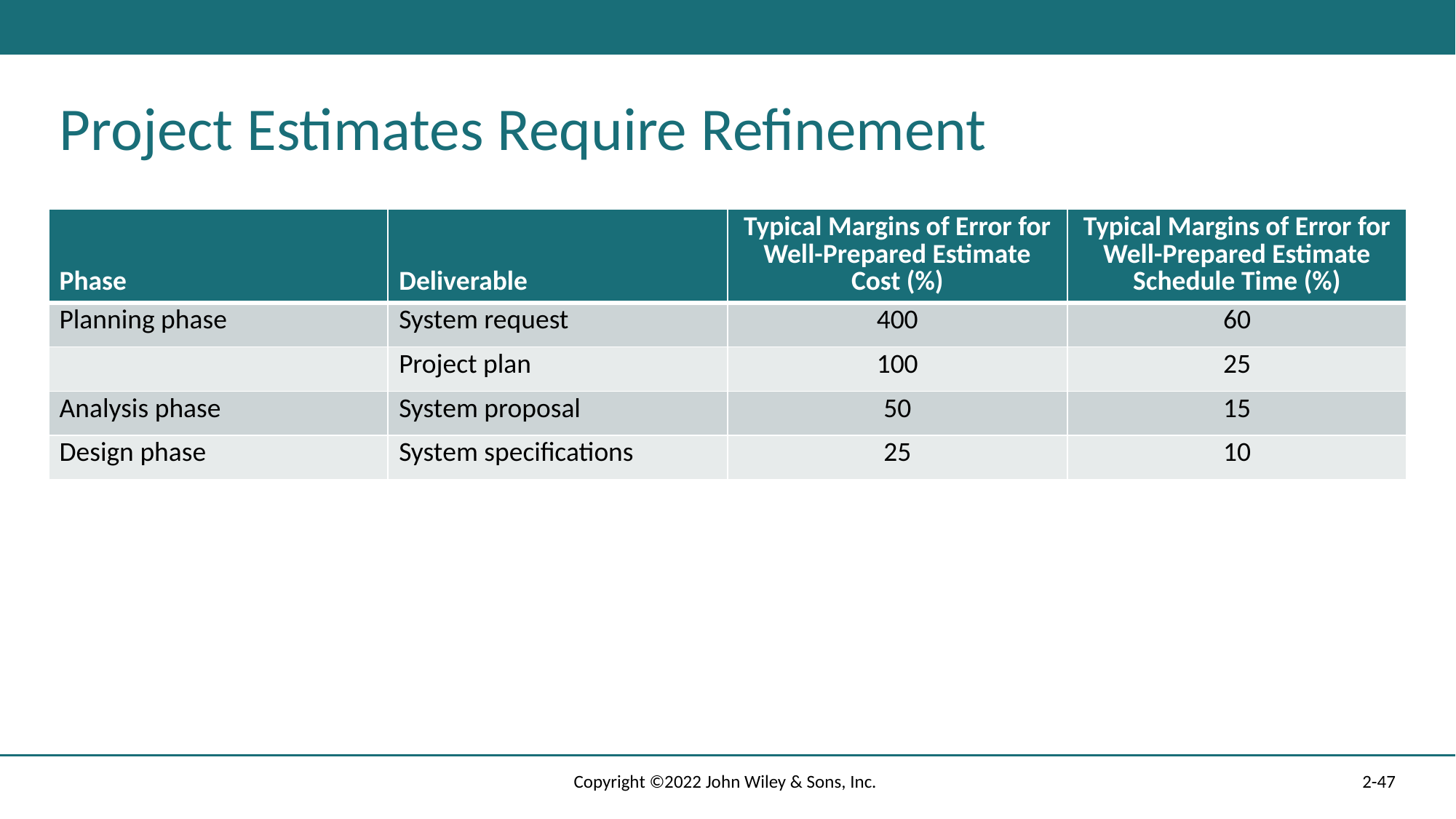

# Project Estimates Require Refinement
| Phase | Deliverable | Typical Margins of Error for Well-Prepared Estimate Cost (%) | Typical Margins of Error for Well-Prepared Estimate Schedule Time (%) |
| --- | --- | --- | --- |
| Planning phase | System request | 400 | 60 |
|  | Project plan | 100 | 25 |
| Analysis phase | System proposal | 50 | 15 |
| Design phase | System specifications | 25 | 10 |
Copyright ©2022 John Wiley & Sons, Inc.
2-47